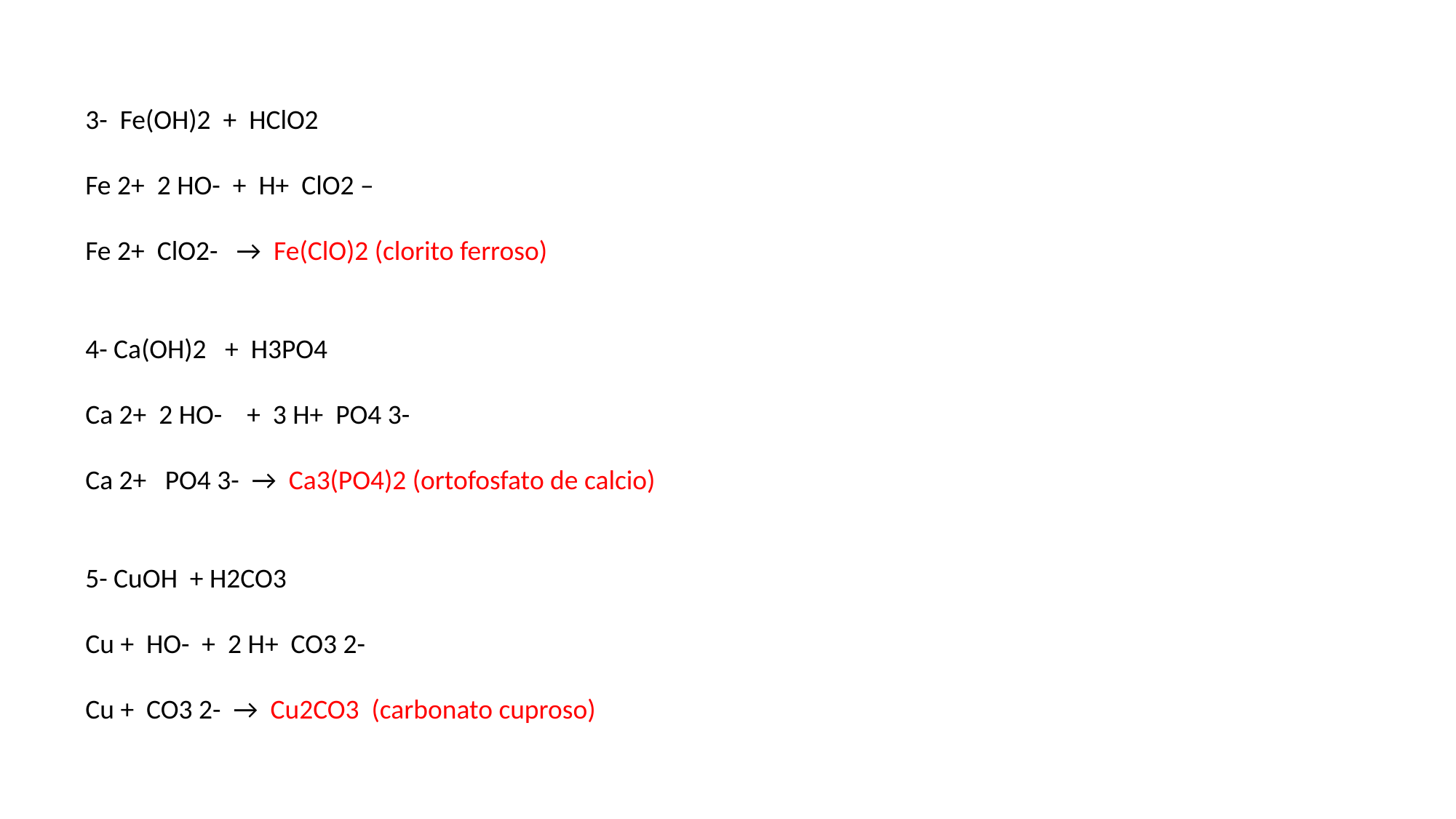

3-  Fe(OH)2  +  HClO2

Fe 2+  2 HO-  +  H+  ClO2 –

Fe 2+  ClO2-   →  Fe(ClO)2 (clorito ferroso)

4- Ca(OH)2   +  H3PO4

Ca 2+  2 HO-    +  3 H+  PO4 3-

Ca 2+   PO4 3-  →  Ca3(PO4)2 (ortofosfato de calcio)

5- CuOH  + H2CO3

Cu +  HO-  +  2 H+  CO3 2-

Cu +  CO3 2-  →  Cu2CO3  (carbonato cuproso)